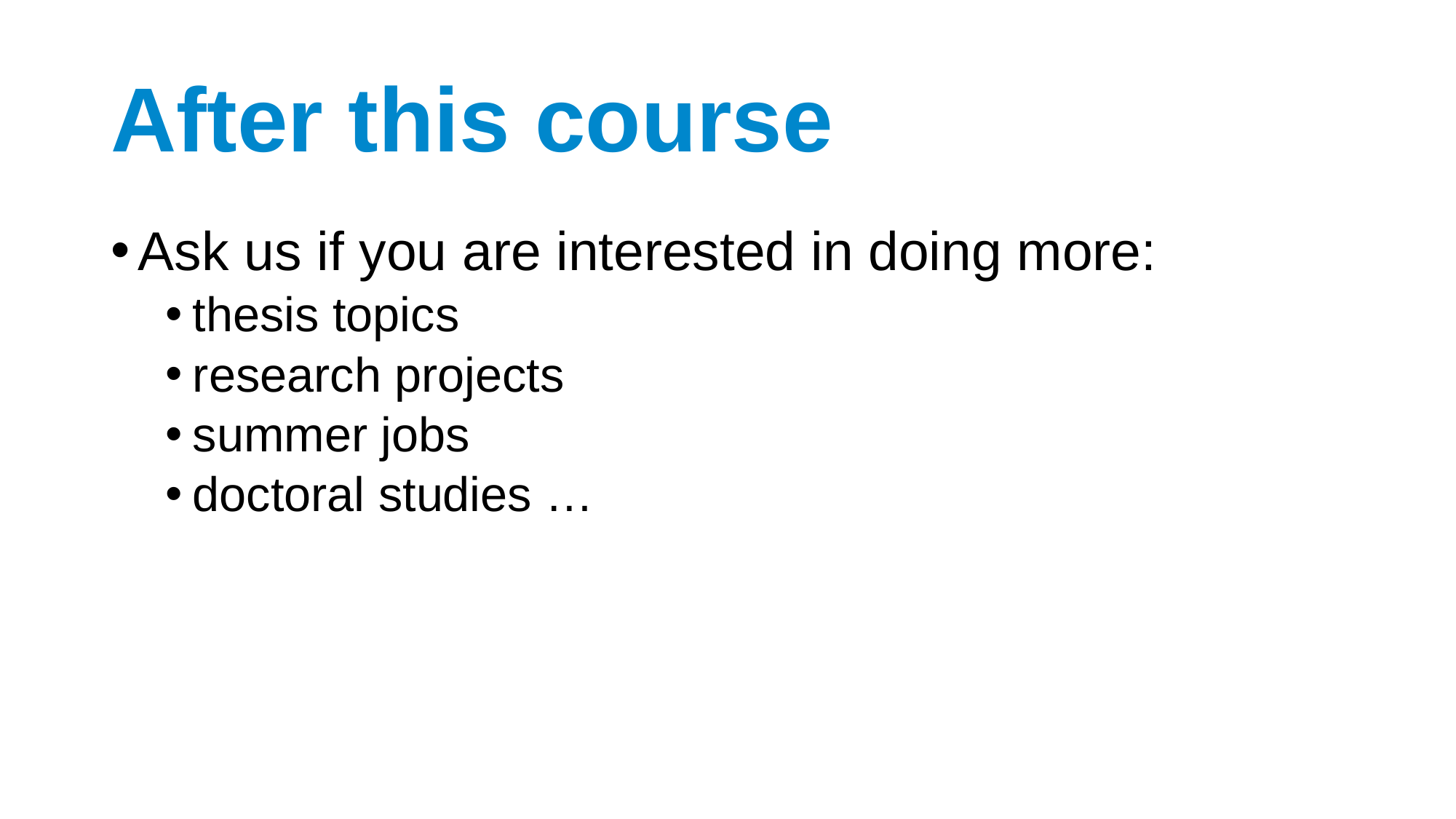

# After this course
Ask us if you are interested in doing more:
thesis topics
research projects
summer jobs
doctoral studies …